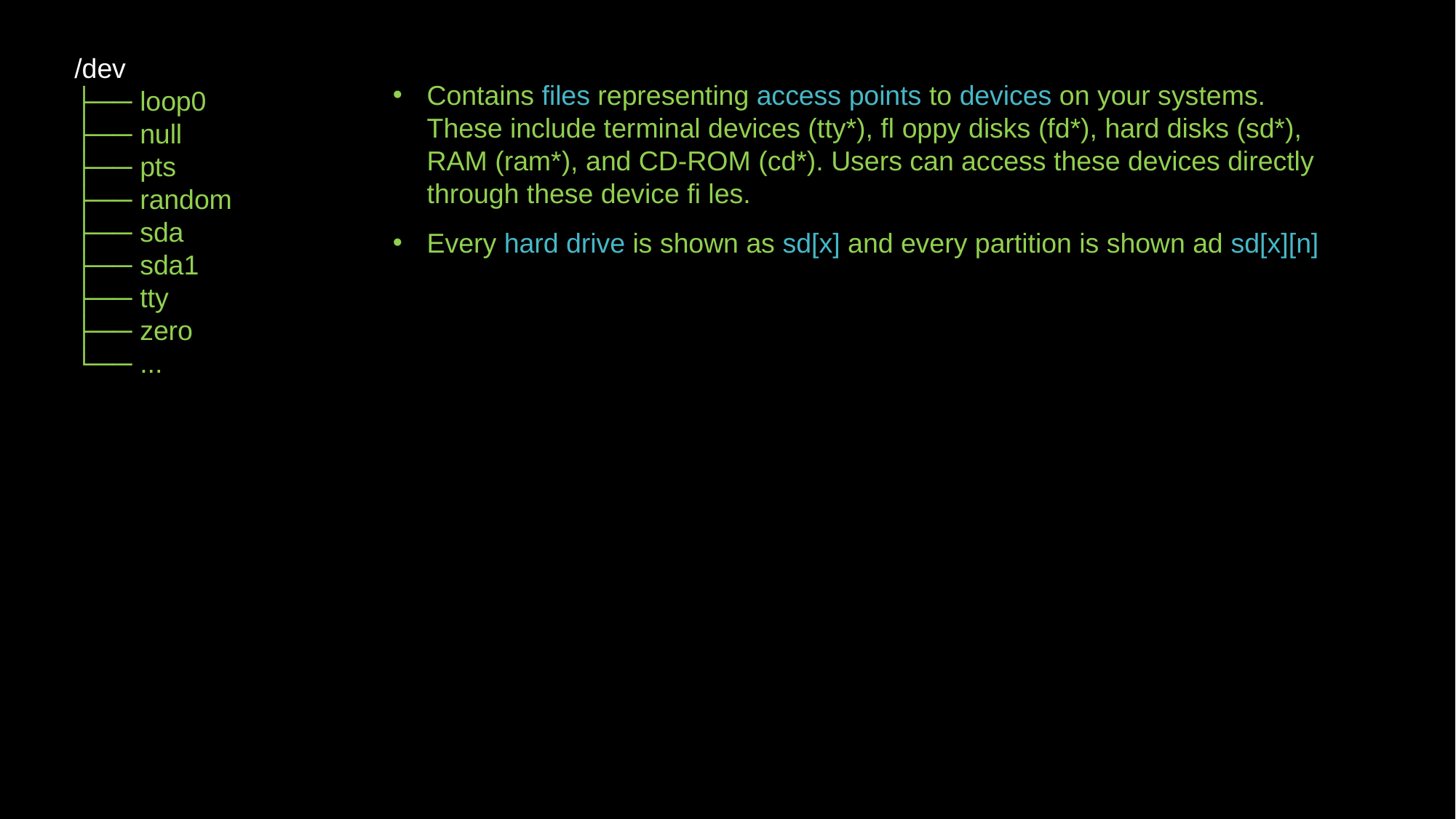

/dev
├── loop0
├── null
├── pts
├── random
├── sda
├── sda1
├── tty
├── zero
└── ...

Contains ﬁles representing access points to devices on your systems. These include terminal devices (tty*), ﬂ oppy disks (fd*), hard disks (sd*), RAM (ram*), and CD-ROM (cd*). Users can access these devices directly through these device ﬁ les.
Every hard drive is shown as sd[x] and every partition is shown ad sd[x][n]